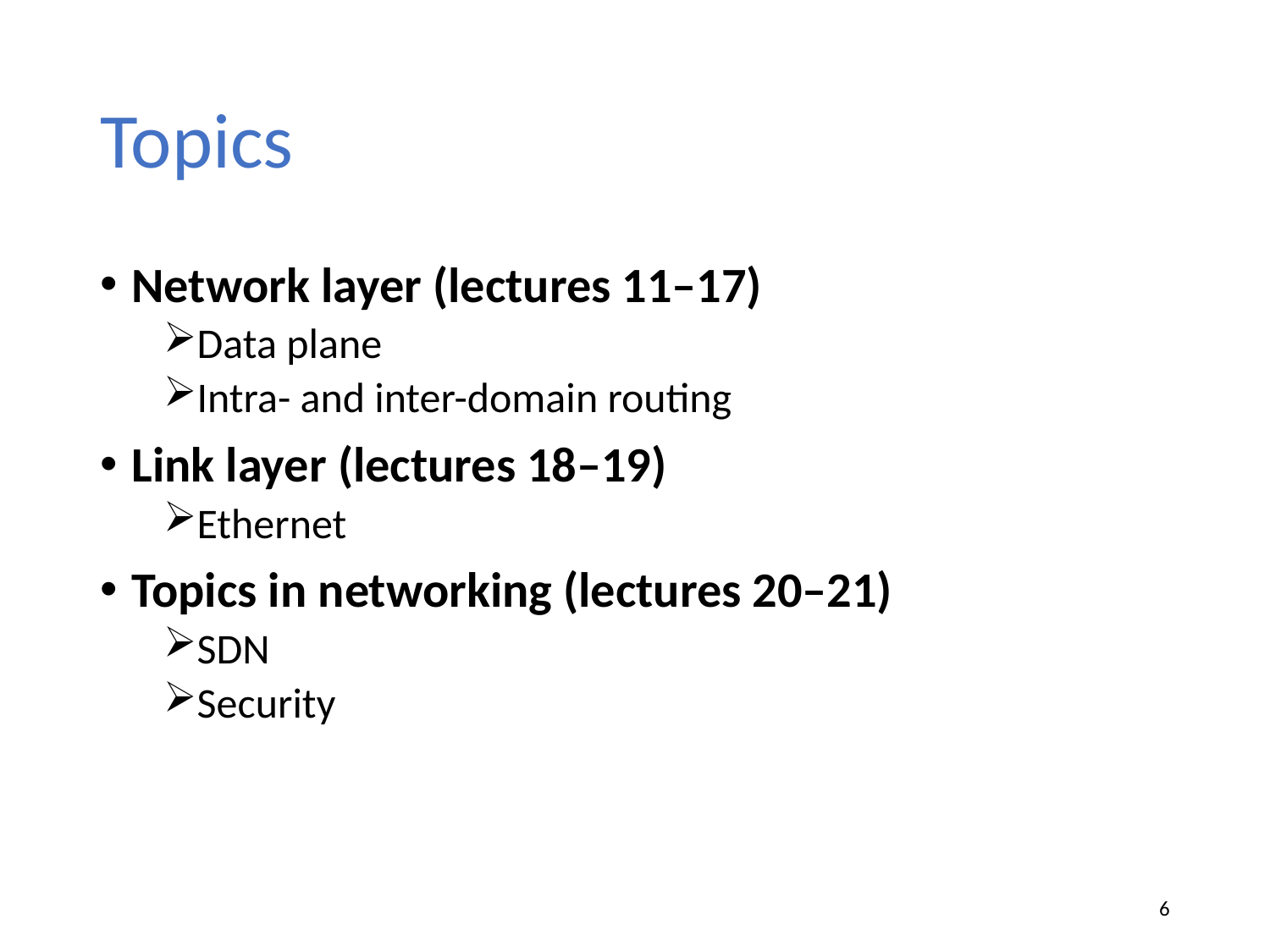

# Topics
Network layer (lectures 11–17)
Data plane
Intra- and inter-domain routing
Link layer (lectures 18–19)
Ethernet
Topics in networking (lectures 20–21)
SDN
Security

6